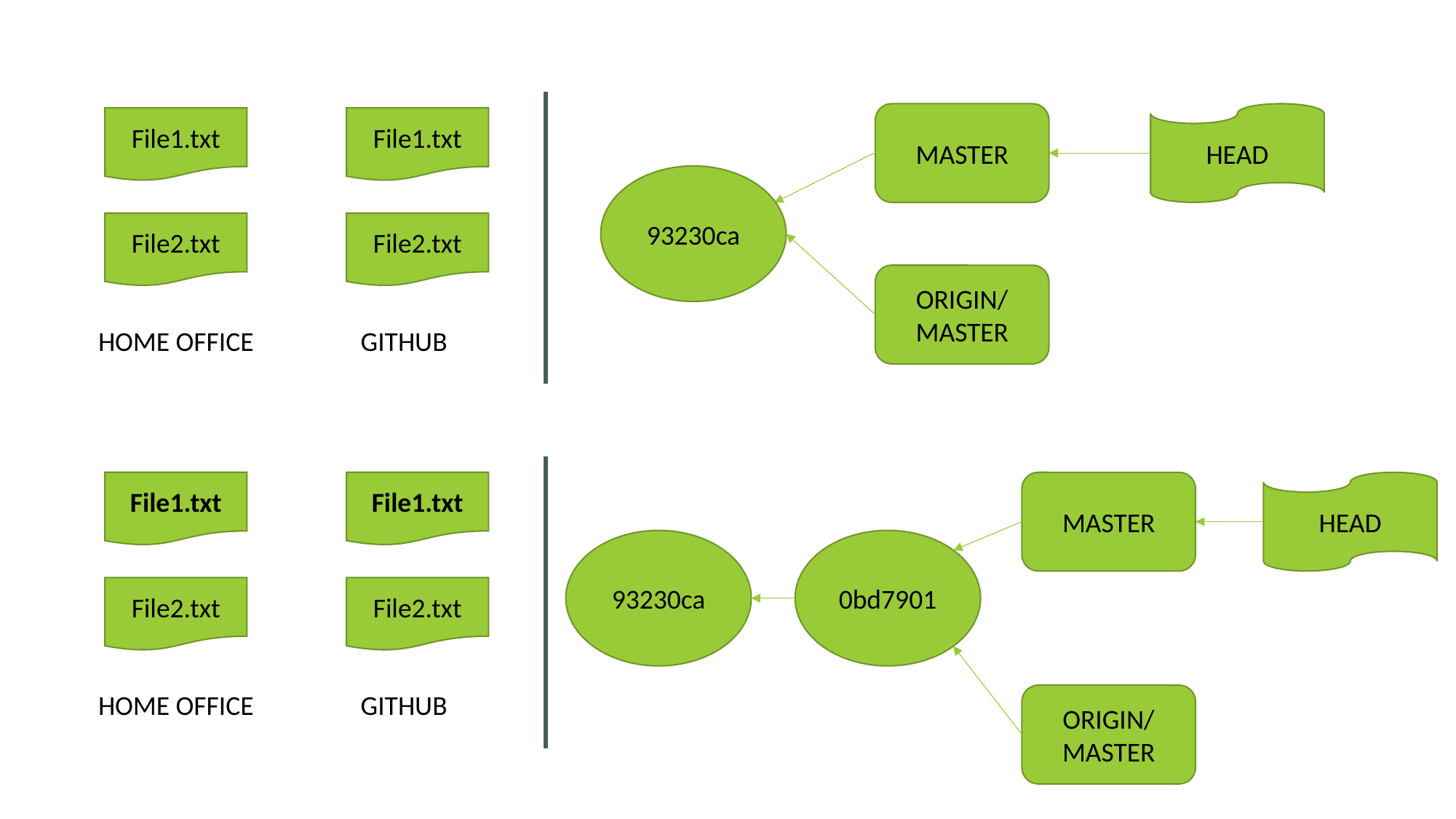

HEAD
MASTER
File1.txt
File1.txt
93230ca
File2.txt
File2.txt
ORIGIN/
MASTER
HOME OFFICE
GITHUB
File1.txt
File1.txt
MASTER
HEAD
93230ca
0bd7901
File2.txt
File2.txt
HOME OFFICE
GITHUB
ORIGIN/
MASTER